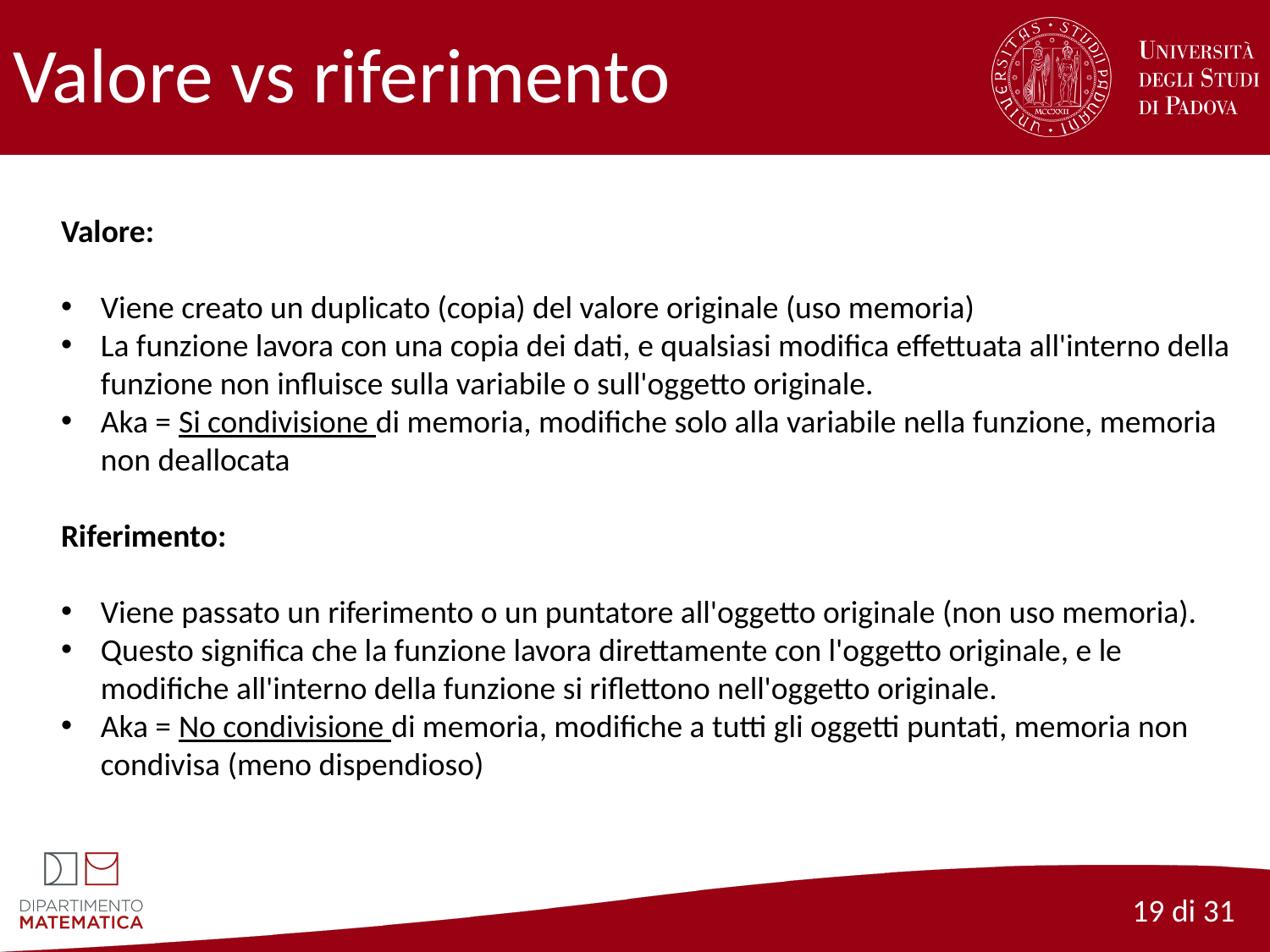

# Valore vs riferimento
Valore:

Viene creato un duplicato (copia) del valore originale (uso memoria)
La funzione lavora con una copia dei dati, e qualsiasi modifica effettuata all'interno della funzione non influisce sulla variabile o sull'oggetto originale.
Aka = Si condivisione di memoria, modifiche solo alla variabile nella funzione, memoria non deallocata

Riferimento:

Viene passato un riferimento o un puntatore all'oggetto originale (non uso memoria).
Questo significa che la funzione lavora direttamente con l'oggetto originale, e le modifiche all'interno della funzione si riflettono nell'oggetto originale.
Aka = No condivisione di memoria, modifiche a tutti gli oggetti puntati, memoria non condivisa (meno dispendioso)
19 di 31